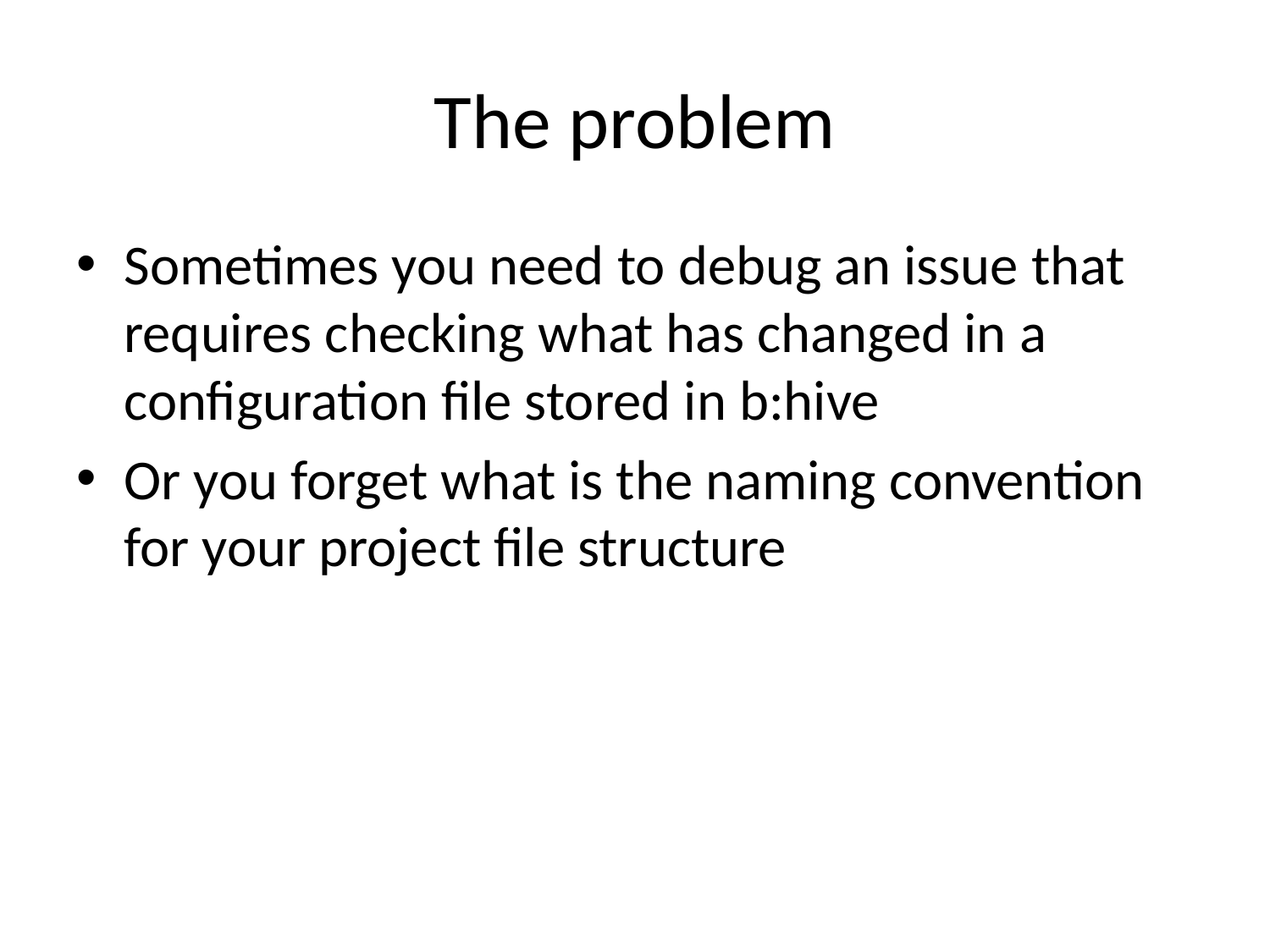

# The problem
Sometimes you need to debug an issue that requires checking what has changed in a configuration file stored in b:hive
Or you forget what is the naming convention for your project file structure